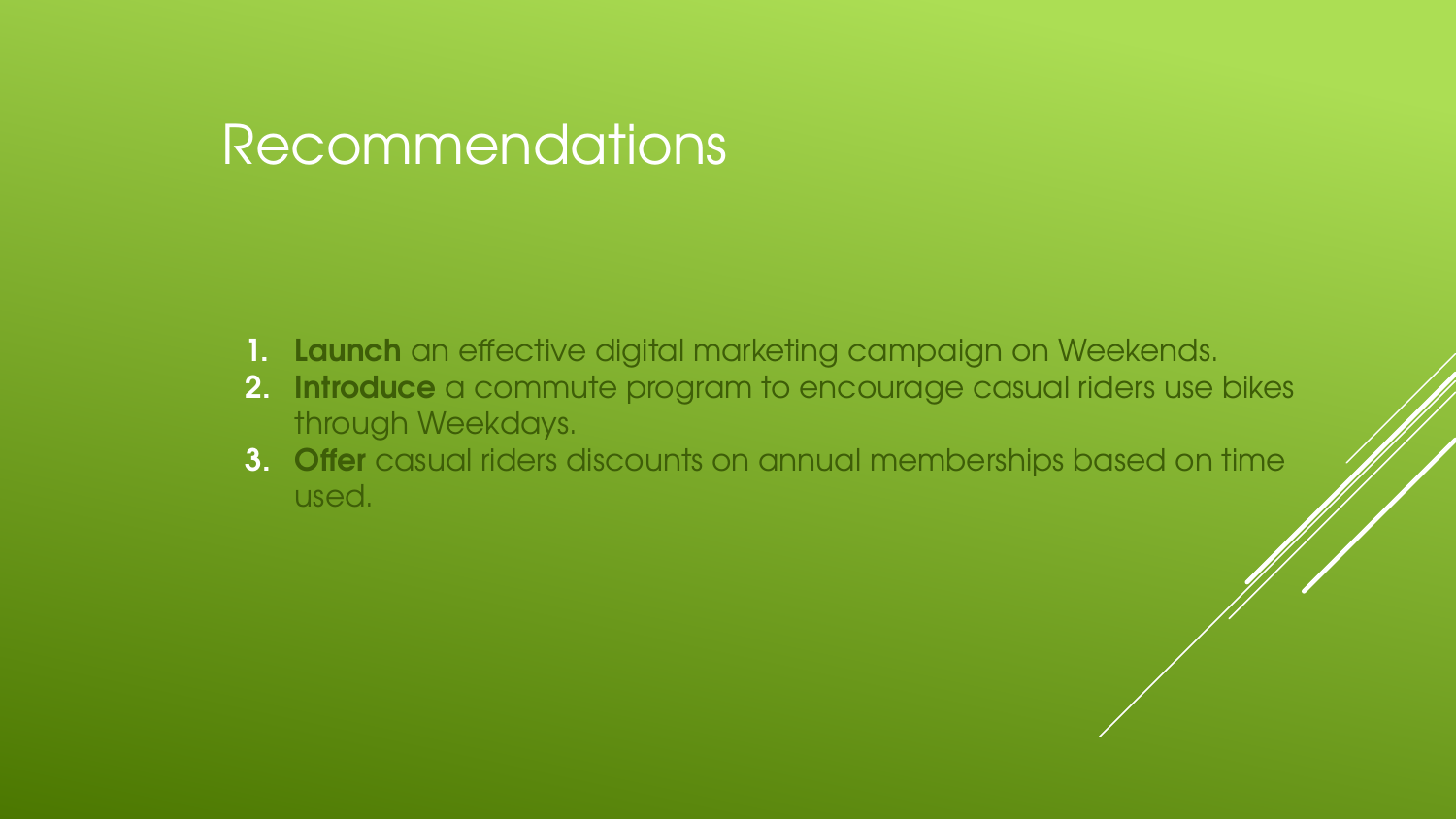

# Recommendations
Launch an effective digital marketing campaign on Weekends.
Introduce a commute program to encourage casual riders use bikes through Weekdays.
Offer casual riders discounts on annual memberships based on time used.